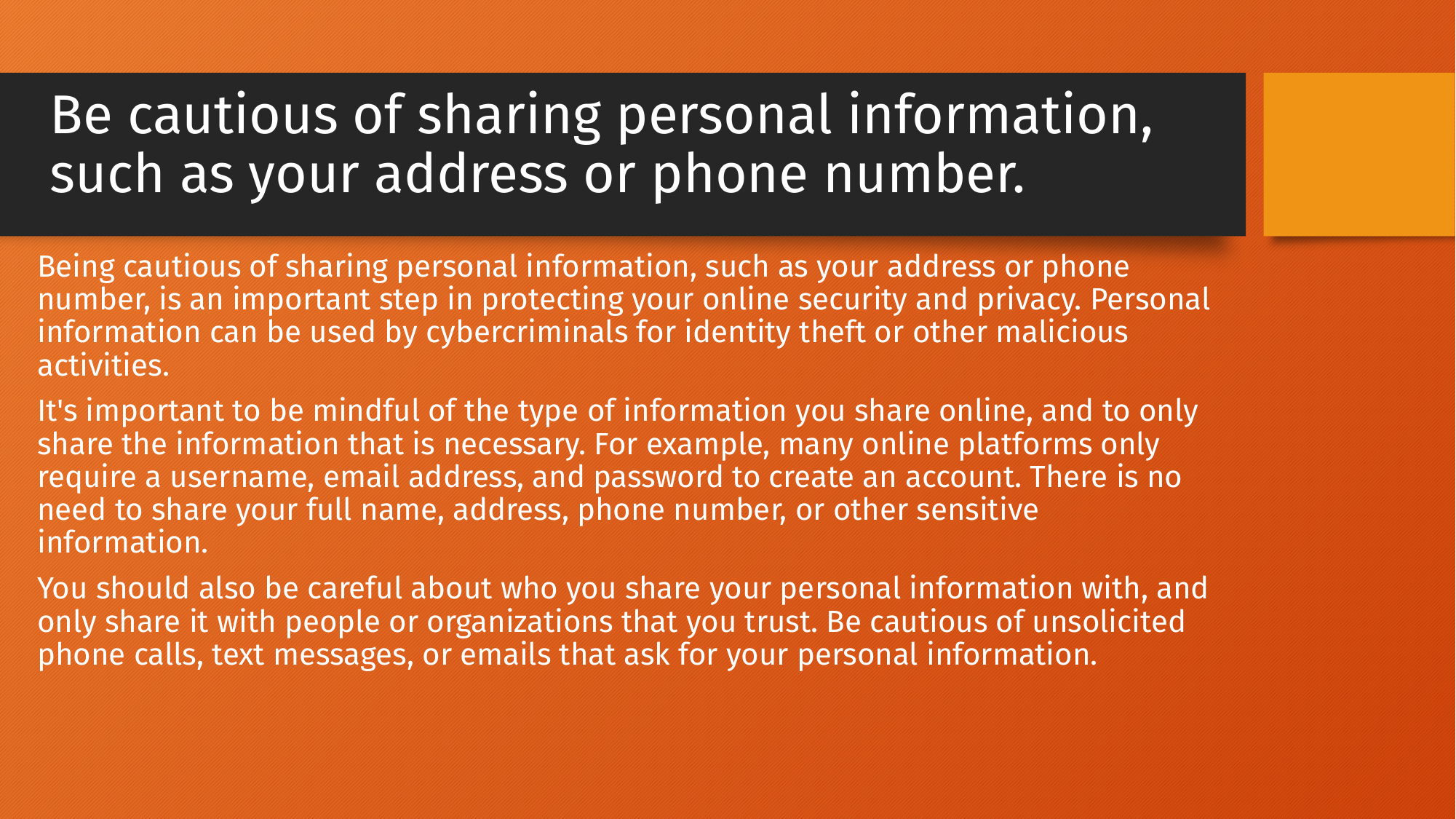

# Be cautious of sharing personal information, such as your address or phone number.
Being cautious of sharing personal information, such as your address or phone number, is an important step in protecting your online security and privacy. Personal information can be used by cybercriminals for identity theft or other malicious activities.
It's important to be mindful of the type of information you share online, and to only share the information that is necessary. For example, many online platforms only require a username, email address, and password to create an account. There is no need to share your full name, address, phone number, or other sensitive information.
You should also be careful about who you share your personal information with, and only share it with people or organizations that you trust. Be cautious of unsolicited phone calls, text messages, or emails that ask for your personal information.